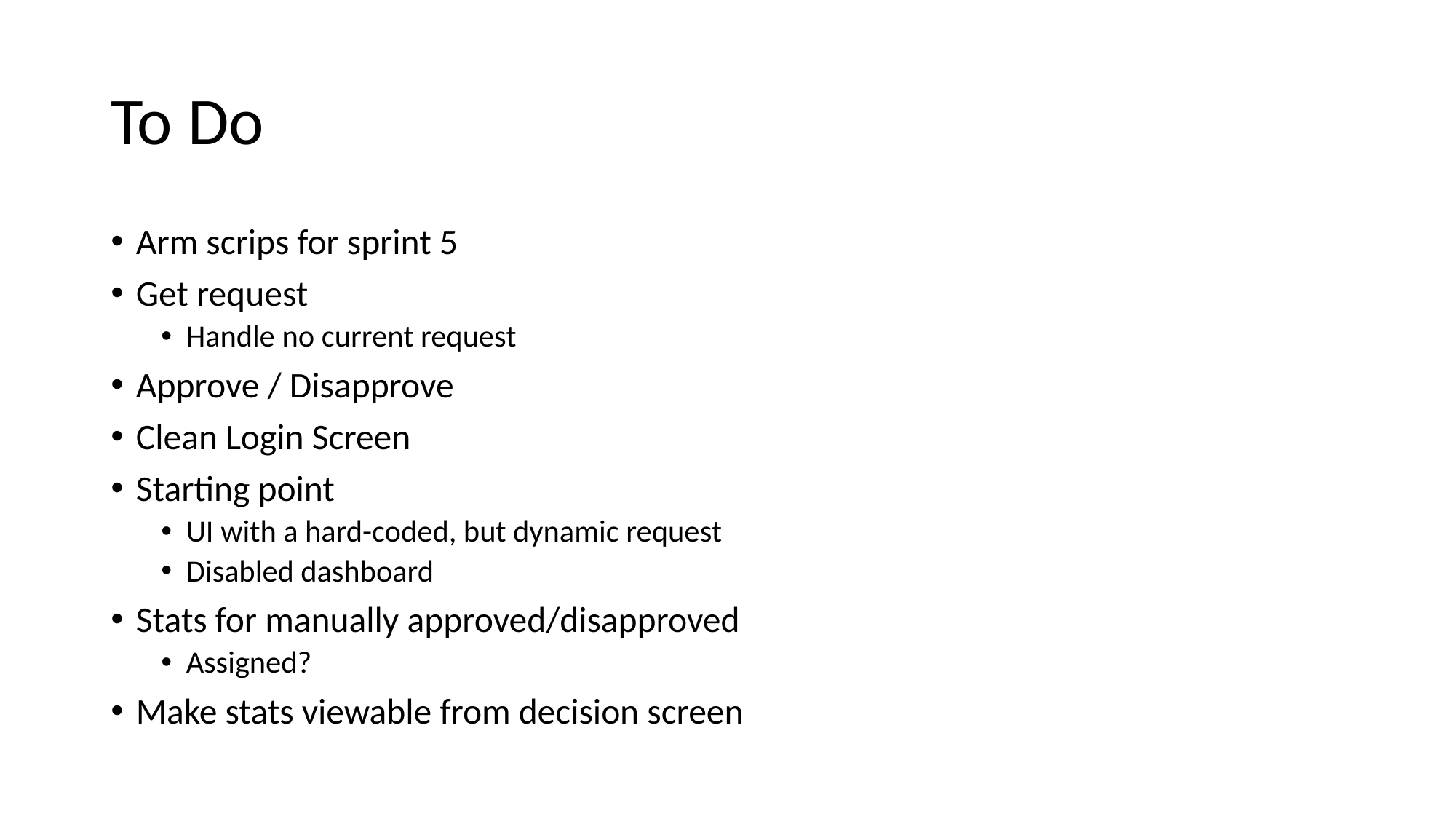

# To Do
Arm scrips for sprint 5
Get request
Handle no current request
Approve / Disapprove
Clean Login Screen
Starting point
UI with a hard-coded, but dynamic request
Disabled dashboard
Stats for manually approved/disapproved
Assigned?
Make stats viewable from decision screen